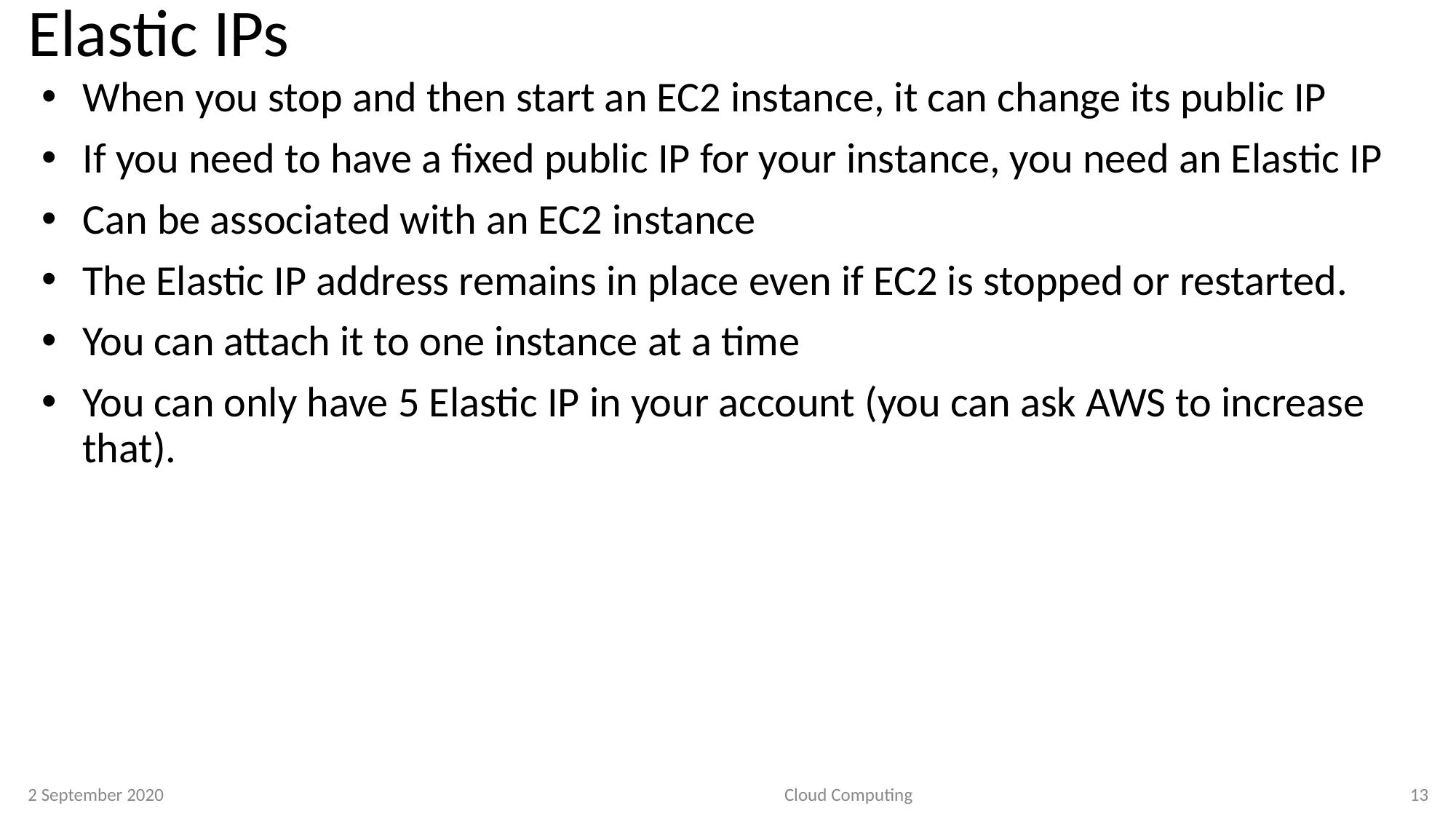

# Elastic IPs
When you stop and then start an EC2 instance, it can change its public IP
If you need to have a fixed public IP for your instance, you need an Elastic IP
Can be associated with an EC2 instance
The Elastic IP address remains in place even if EC2 is stopped or restarted.
You can attach it to one instance at a time
You can only have 5 Elastic IP in your account (you can ask AWS to increase that).
2 September 2020
Cloud Computing
13